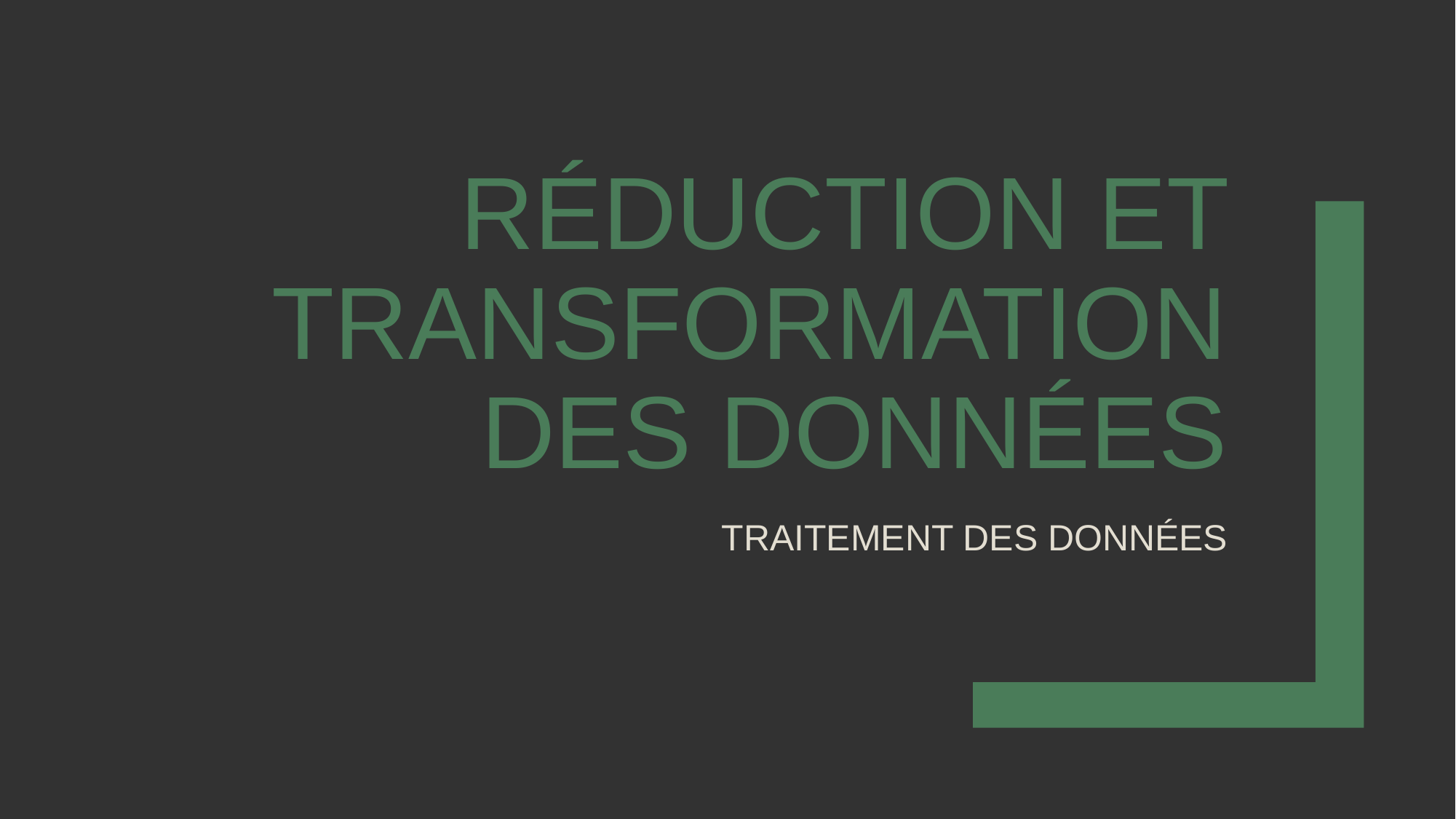

# RÉDUCTION ET TRANSFORMATION DES DONNÉES
TRAITEMENT DES DONNÉES